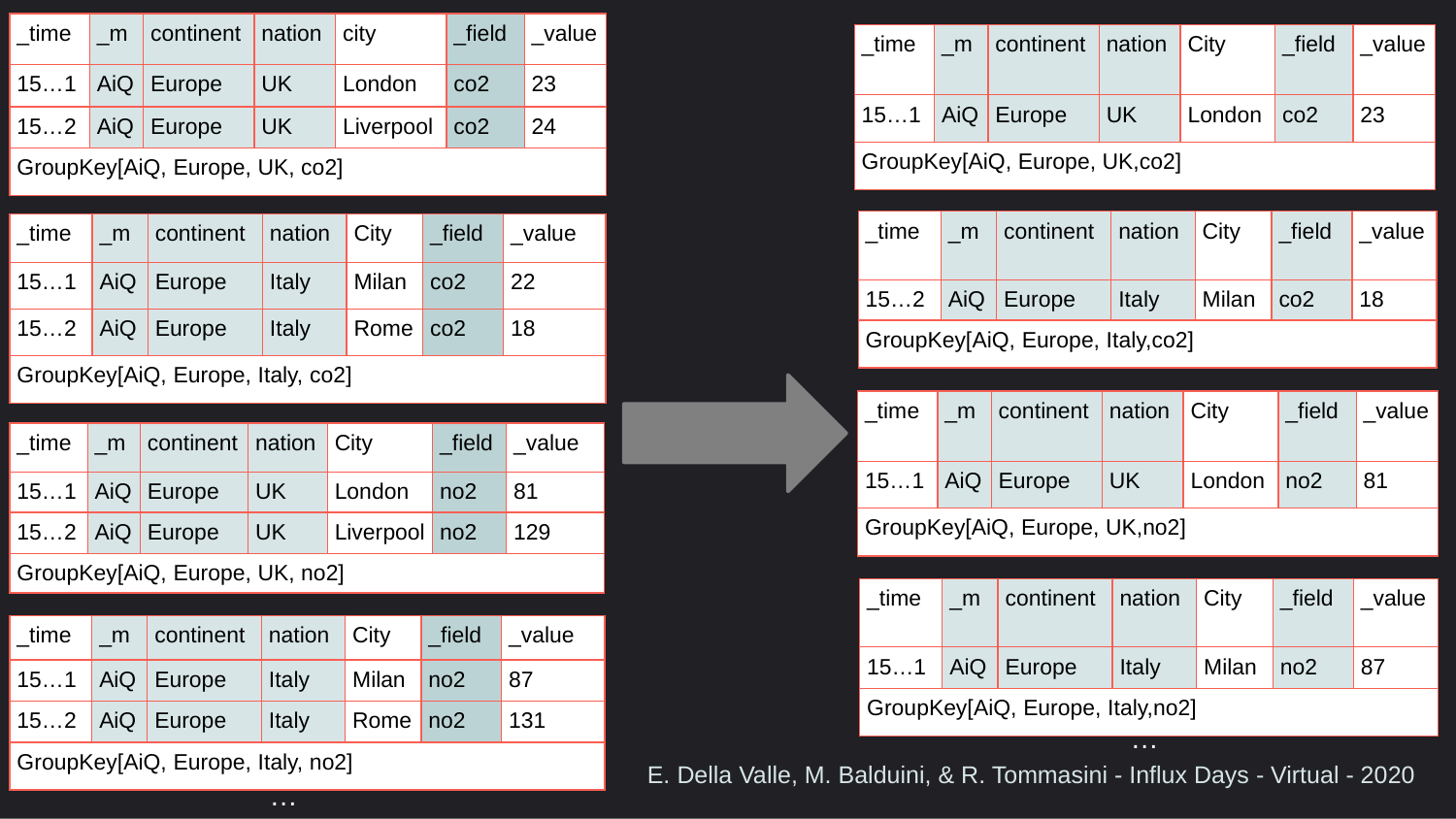

| \_time | \_m | continent | nation | city | \_field | \_value |
| --- | --- | --- | --- | --- | --- | --- |
| 15…1 | AiQ | Europe | UK | London | co2 | 23 |
| 15…2 | AiQ | Europe | UK | Liverpool | co2 | 24 |
| GroupKey[AiQ, Europe, UK, co2] |  |  |  |  |  |  |
| \_time | \_m | continent | nation | City | \_field | \_value |
| --- | --- | --- | --- | --- | --- | --- |
| 15…1 | AiQ | Europe | UK | London | co2 | 23 |
| GroupKey[AiQ, Europe, UK,co2] |  |  |  |  |  |  |
| \_time | \_m | continent | nation | City | \_field | \_value |
| --- | --- | --- | --- | --- | --- | --- |
| 15…2 | AiQ | Europe | Italy | Milan | co2 | 18 |
| GroupKey[AiQ, Europe, Italy,co2] |  |  |  |  |  |  |
| \_time | \_m | continent | nation | City | \_field | \_value |
| --- | --- | --- | --- | --- | --- | --- |
| 15…1 | AiQ | Europe | Italy | Milan | co2 | 22 |
| 15…2 | AiQ | Europe | Italy | Rome | co2 | 18 |
| GroupKey[AiQ, Europe, Italy, co2] |  |  |  |  |  |  |
[…]

| \_time | \_m | continent | nation | City | \_field | \_value |
| --- | --- | --- | --- | --- | --- | --- |
| 15…1 | AiQ | Europe | UK | London | no2 | 81 |
| GroupKey[AiQ, Europe, UK,no2] |  |  |  |  |  |  |
| \_time | \_m | continent | nation | City | \_field | \_value |
| --- | --- | --- | --- | --- | --- | --- |
| 15…1 | AiQ | Europe | UK | London | no2 | 81 |
| 15…2 | AiQ | Europe | UK | Liverpool | no2 | 129 |
| GroupKey[AiQ, Europe, UK, no2] |  |  |  |  |  |  |
| \_time | \_m | continent | nation | City | \_field | \_value |
| --- | --- | --- | --- | --- | --- | --- |
| 15…1 | AiQ | Europe | Italy | Milan | no2 | 87 |
| GroupKey[AiQ, Europe, Italy,no2] |  |  |  |  |  |  |
| \_time | \_m | continent | nation | City | \_field | \_value |
| --- | --- | --- | --- | --- | --- | --- |
| 15…1 | AiQ | Europe | Italy | Milan | no2 | 87 |
| 15…2 | AiQ | Europe | Italy | Rome | no2 | 131 |
| GroupKey[AiQ, Europe, Italy, no2] |  |  |  |  |  |  |
…
E. Della Valle, M. Balduini, & R. Tommasini - Influx Days - Virtual - 2020
…